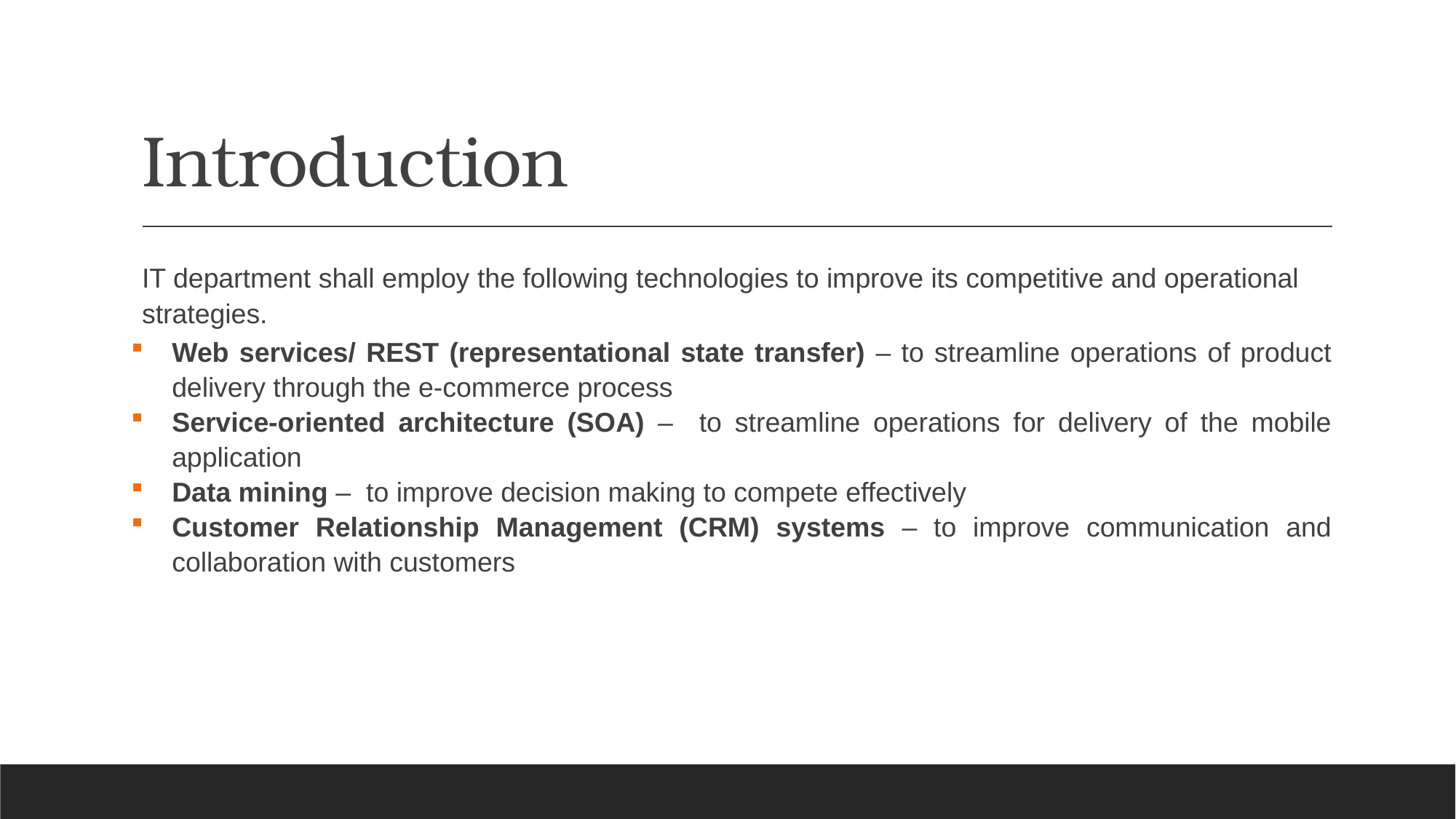

# Introduction
IT department shall employ the following technologies to improve its competitive and operational strategies.
Web services/ REST (representational state transfer) – to streamline operations of product delivery through the e-commerce process
Service-oriented architecture (SOA) –  to streamline operations for delivery of the mobile application
Data mining –  to improve decision making to compete effectively
Customer Relationship Management (CRM) systems – to improve communication and collaboration with customers